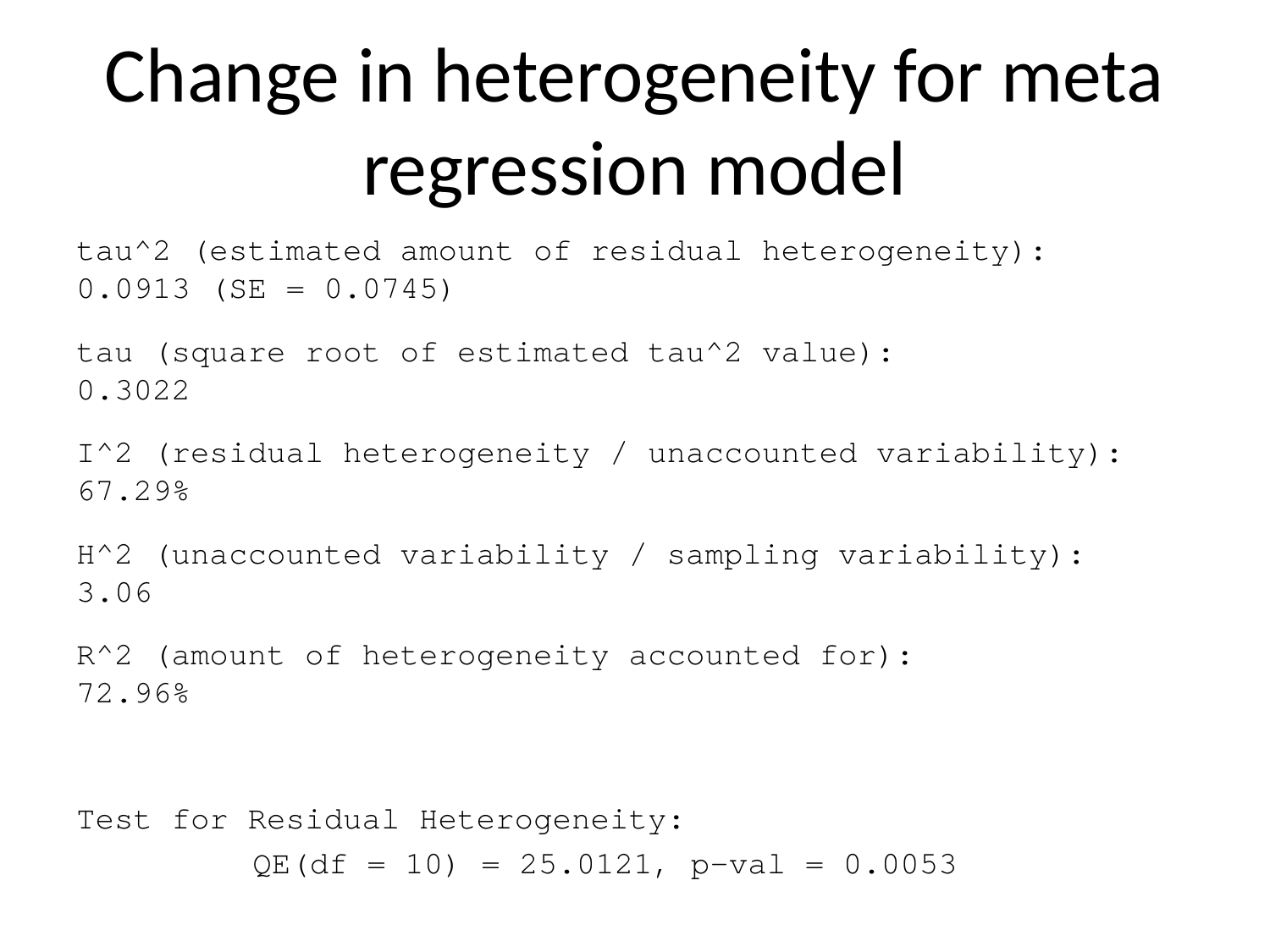

# Change in heterogeneity for meta regression model
tau^2 (estimated amount of residual heterogeneity):     0.0913 (SE = 0.0745)
tau (square root of estimated tau^2 value):             0.3022
I^2 (residual heterogeneity / unaccounted variability): 67.29%
H^2 (unaccounted variability / sampling variability):   3.06
R^2 (amount of heterogeneity accounted for):            72.96%

Test for Residual Heterogeneity:
QE(df = 10) = 25.0121, p-val = 0.0053